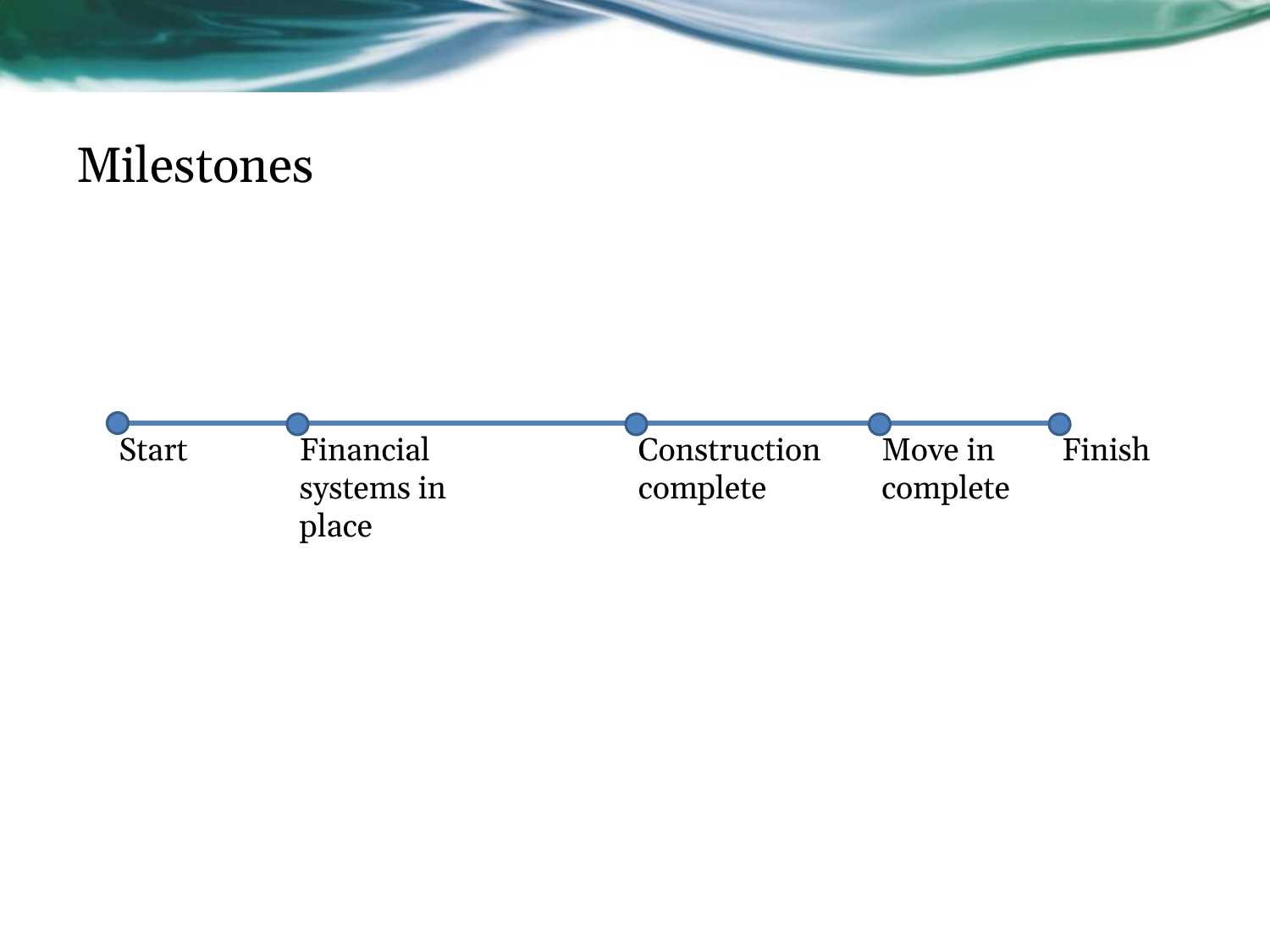

# Milestones

Start
Financial systems in place
Construction complete
Move in complete
Finish